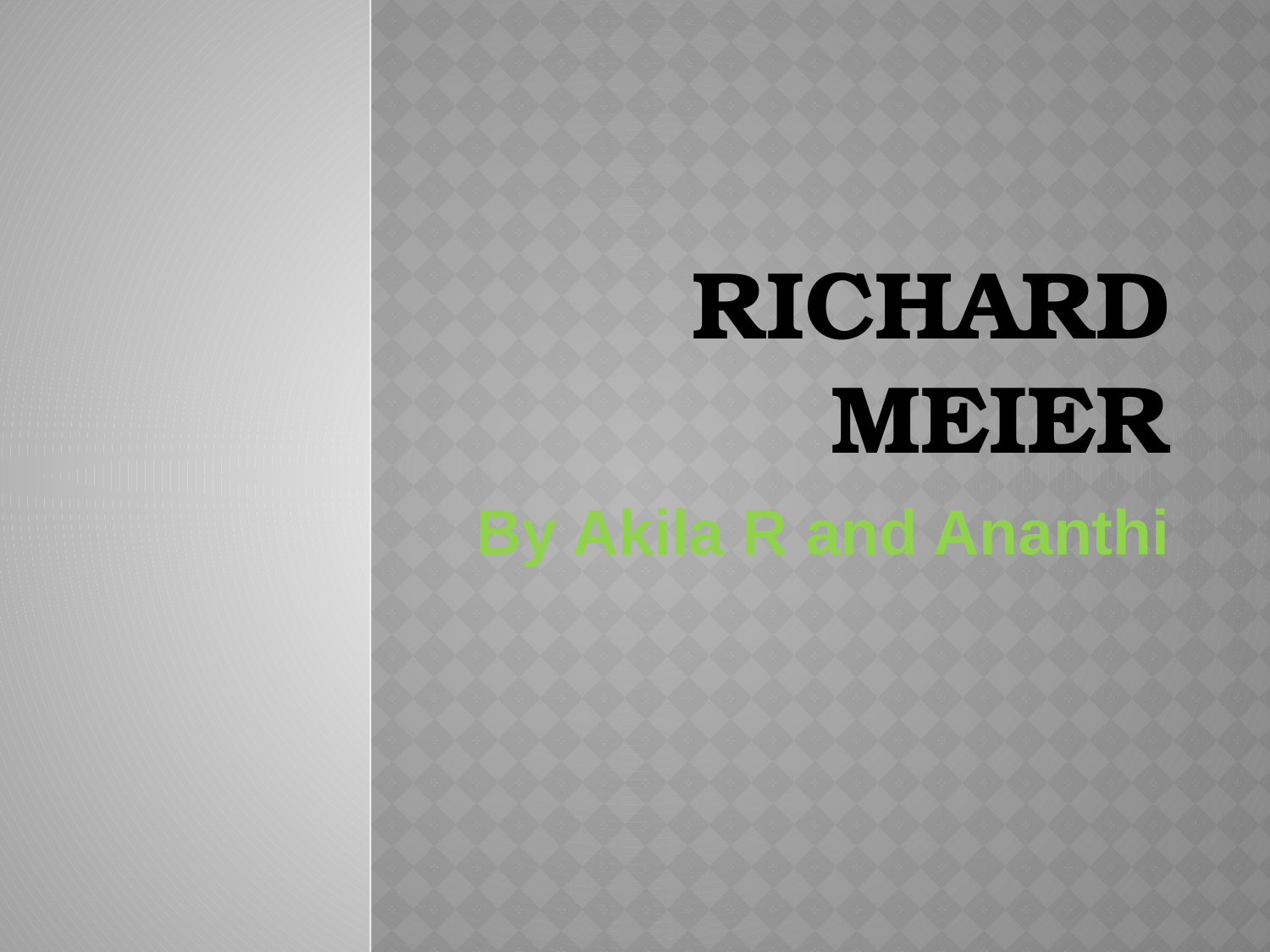

# Richard Meier
By Akila R and Ananthi